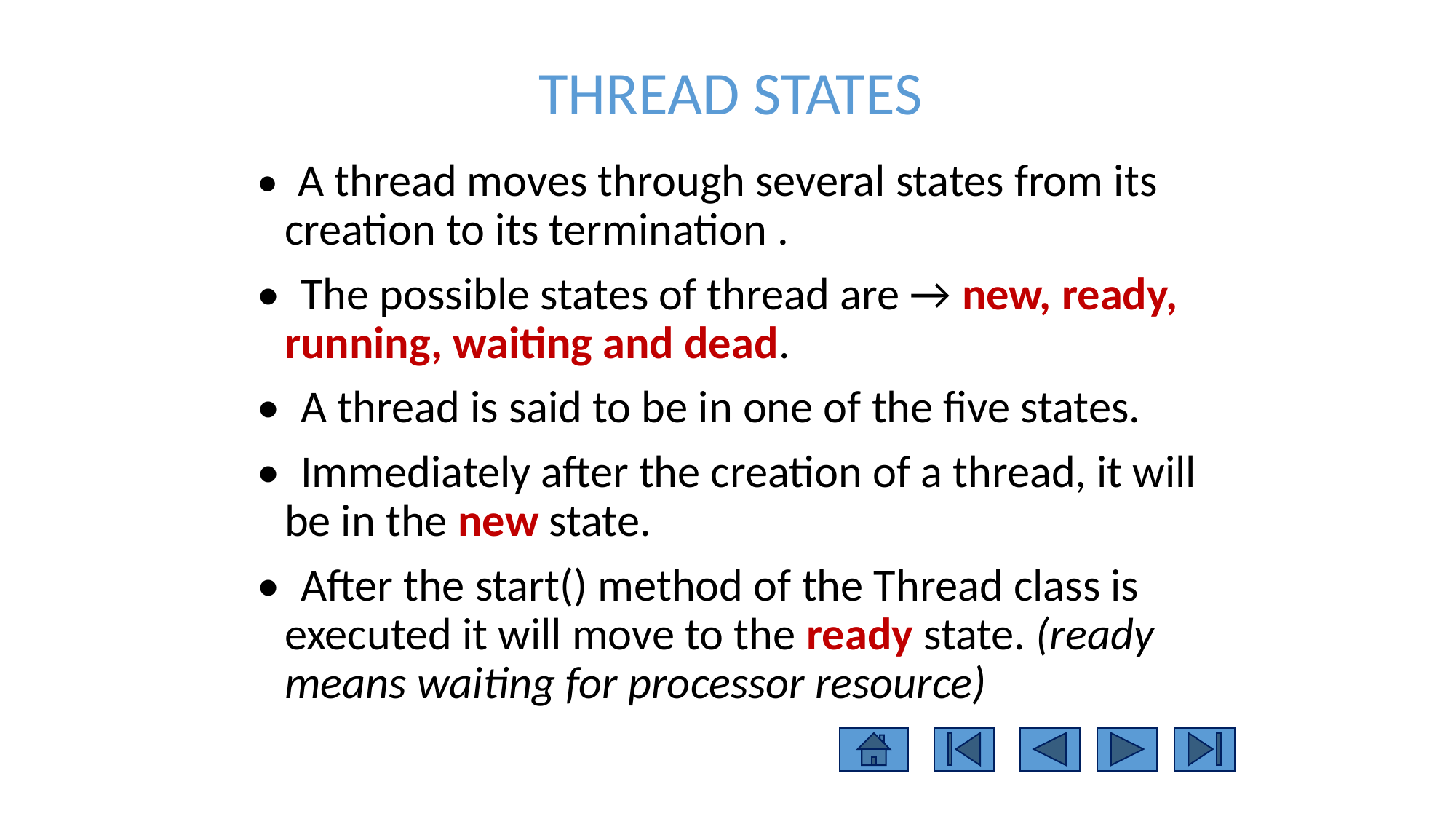

THREAD STATES
•  A thread moves through several states from its creation to its termination .
•  The possible states of thread are → new, ready, running, waiting and dead.
•  A thread is said to be in one of the five states.
•  Immediately after the creation of a thread, it will be in the new state.
•  After the start() method of the Thread class is executed it will move to the ready state. (ready means waiting for processor resource)